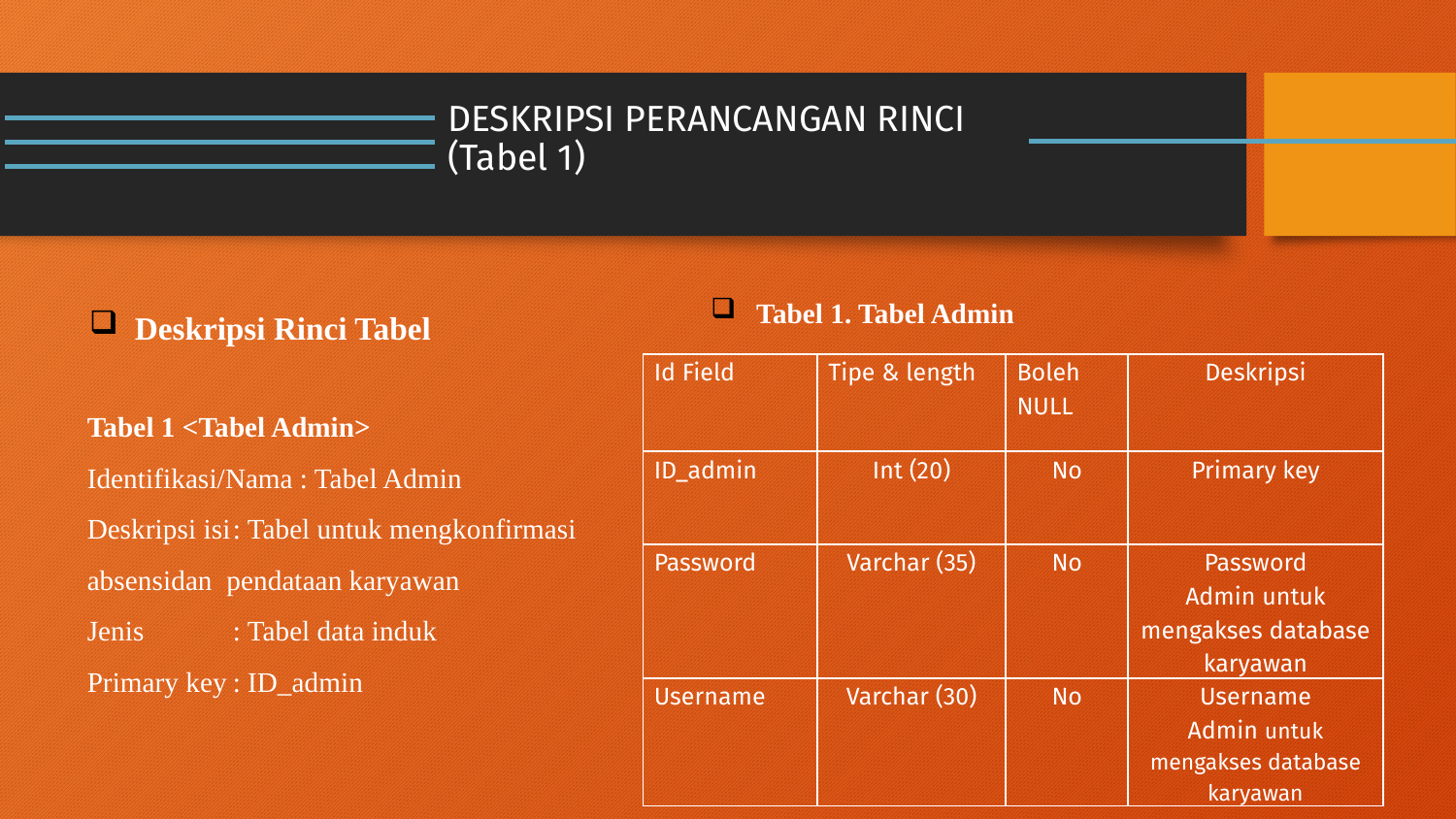

# DESKRIPSI PERANCANGAN RINCI (Tabel 1)
Tabel 1. Tabel Admin
Deskripsi Rinci Tabel
| Id Field | Tipe & length | Boleh NULL | Deskripsi |
| --- | --- | --- | --- |
| ID\_admin | Int (20) | No | Primary key |
| Password | Varchar (35) | No | Password Admin untuk mengakses database karyawan |
| Username | Varchar (30) | No | Username Admin untuk mengakses database karyawan |
Tabel 1 <Tabel Admin>
Identifikasi/Nama : Tabel Admin
Deskripsi isi	: Tabel untuk mengkonfirmasi
absensidan  pendataan karyawan
Jenis	: Tabel data induk
Primary key	: ID_admin